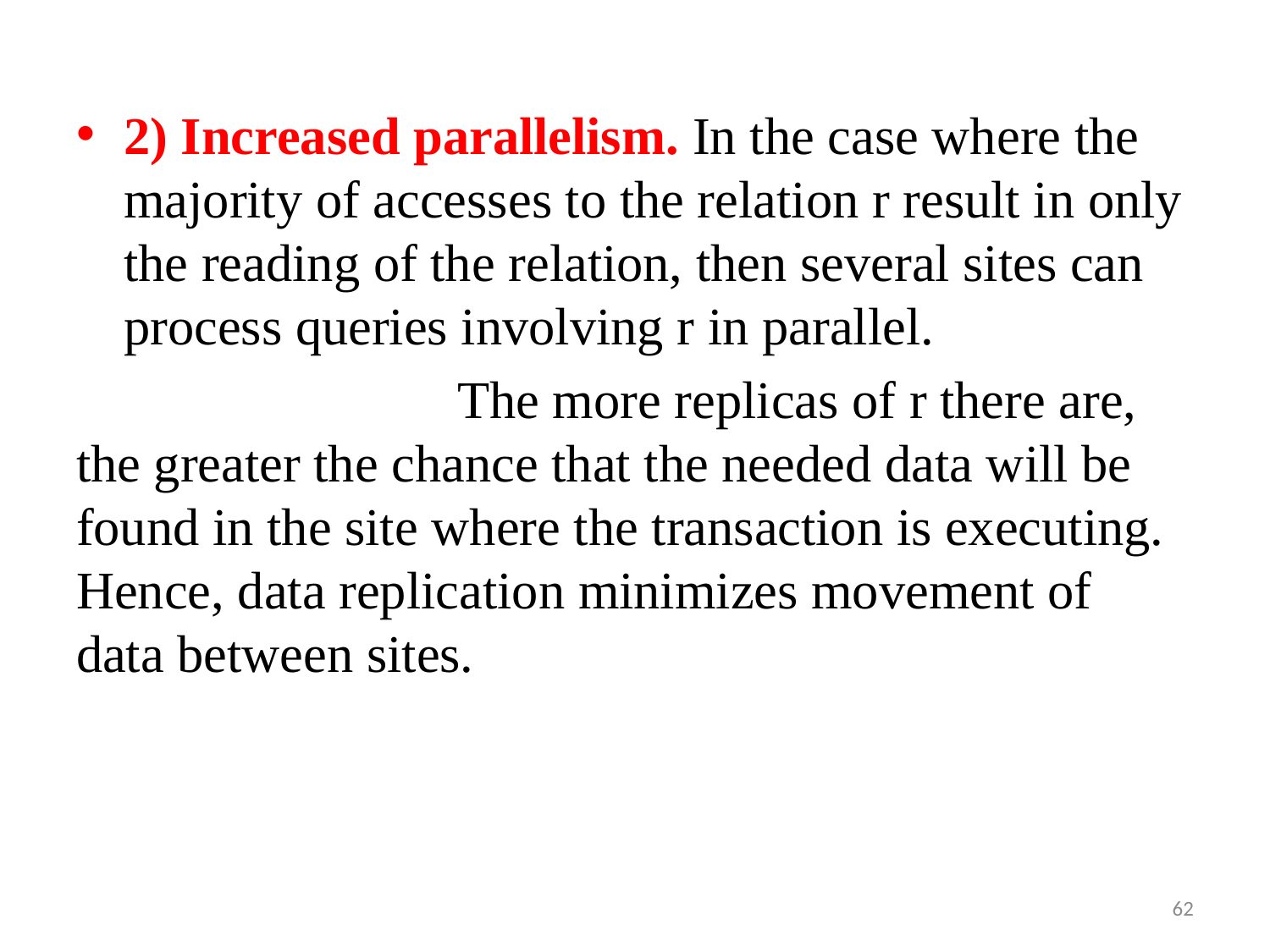

2) Increased parallelism. In the case where the majority of accesses to the relation r result in only the reading of the relation, then several sites can process queries involving r in parallel.
			The more replicas of r there are, the greater the chance that the needed data will be found in the site where the transaction is executing. Hence, data replication minimizes movement of data between sites.

62